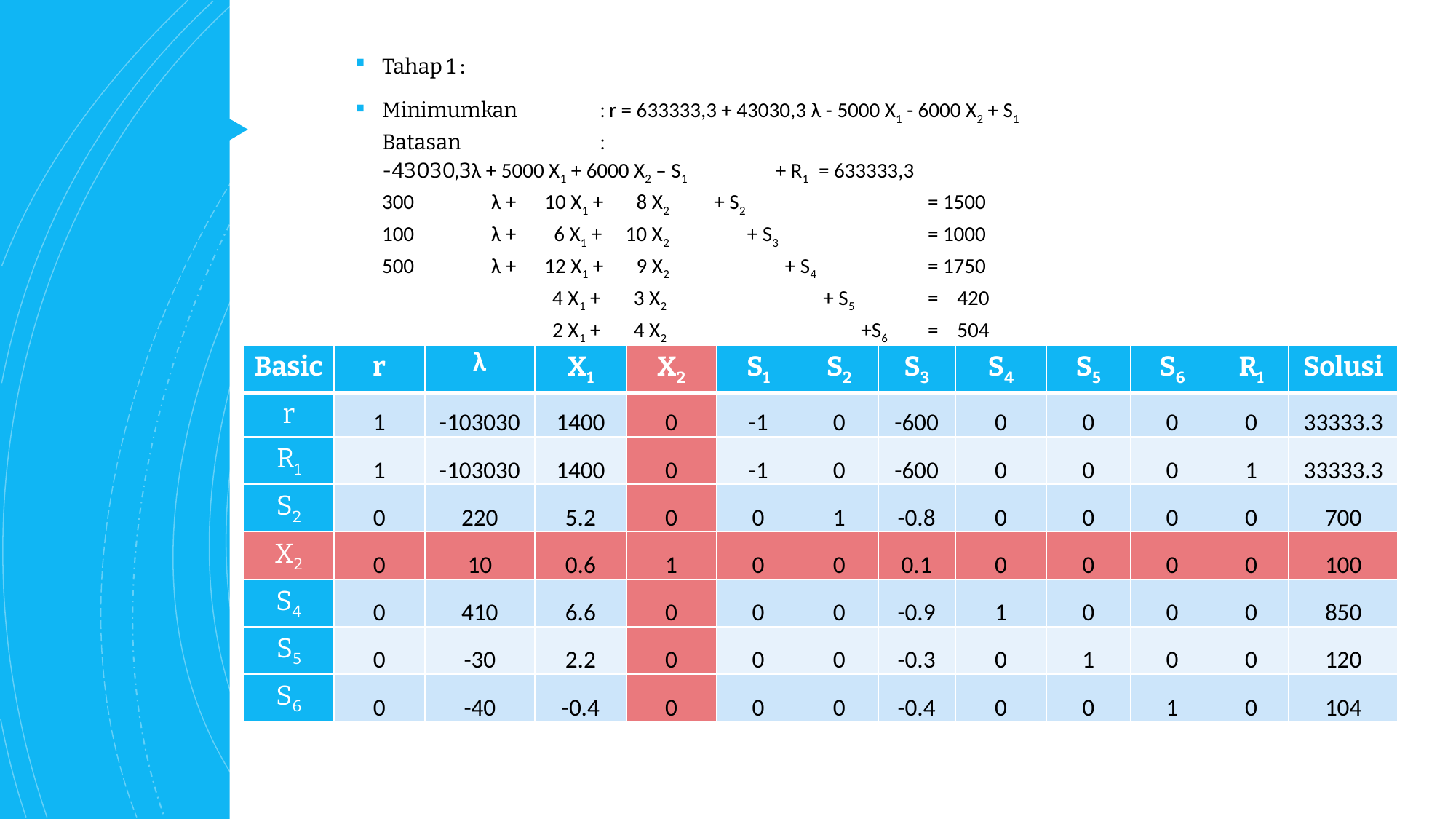

Tahap 1 :
Minimumkan	: r = 633333,3 + 43030,3 λ - 5000 X1 - 6000 X2 + S1
Batasan		:
-43030,3λ + 5000 X1 + 6000 X2 – S1	              + R1	= 633333,3
300	λ +      10 X1 +       8 X2 	 + S2		= 1500
100	λ +        6 X1 +     10 X2 	        + S3		= 1000
500 	λ +      12 X1 +       9 X2 	                + S4		= 1750
	             4 X1 +       3 X2 		 + S5	=    420
	             2 X1 +       4 X2 		         +S6	=    504

| Basic | r | λ | X1 | X2 | S1 | S2 | S3 | S4 | S5 | S6 | R1 | Solusi |
| --- | --- | --- | --- | --- | --- | --- | --- | --- | --- | --- | --- | --- |
| r | 1 | -103030 | 1400 | 0 | -1 | 0 | -600 | 0 | 0 | 0 | 0 | 33333.3 |
| R1 | 1 | -103030 | 1400 | 0 | -1 | 0 | -600 | 0 | 0 | 0 | 1 | 33333.3 |
| S2 | 0 | 220 | 5.2 | 0 | 0 | 1 | -0.8 | 0 | 0 | 0 | 0 | 700 |
| X2 | 0 | 10 | 0.6 | 1 | 0 | 0 | 0.1 | 0 | 0 | 0 | 0 | 100 |
| S4 | 0 | 410 | 6.6 | 0 | 0 | 0 | -0.9 | 1 | 0 | 0 | 0 | 850 |
| S5 | 0 | -30 | 2.2 | 0 | 0 | 0 | -0.3 | 0 | 1 | 0 | 0 | 120 |
| S6 | 0 | -40 | -0.4 | 0 | 0 | 0 | -0.4 | 0 | 0 | 1 | 0 | 104 |